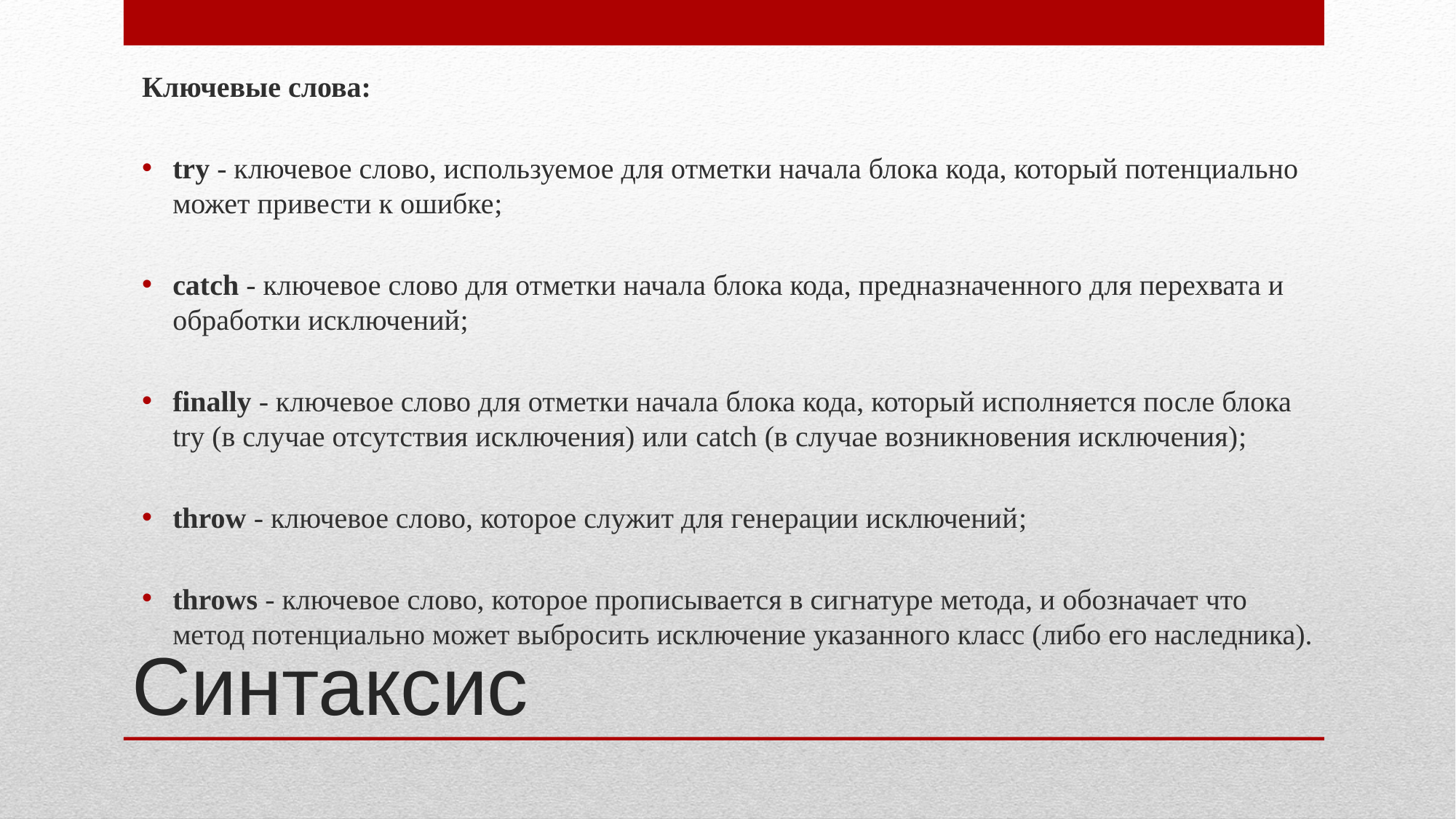

Ключевые слова:

try - ключевое слово, используемое для отметки начала блока кода, который потенциально может привести к ошибке;

catch - ключевое слово для отметки начала блока кода, предназначенного для перехвата и обработки исключений;

finally - ключевое слово для отметки начала блока кода, который исполняется после блока try (в случае отсутствия исключения) или catch (в случае возникновения исключения);

throw - ключевое слово, которое служит для генерации исключений;

throws - ключевое слово, которое прописывается в сигнатуре метода, и обозначает что метод потенциально может выбросить исключение указанного класс (либо его наследника).

# Синтаксис